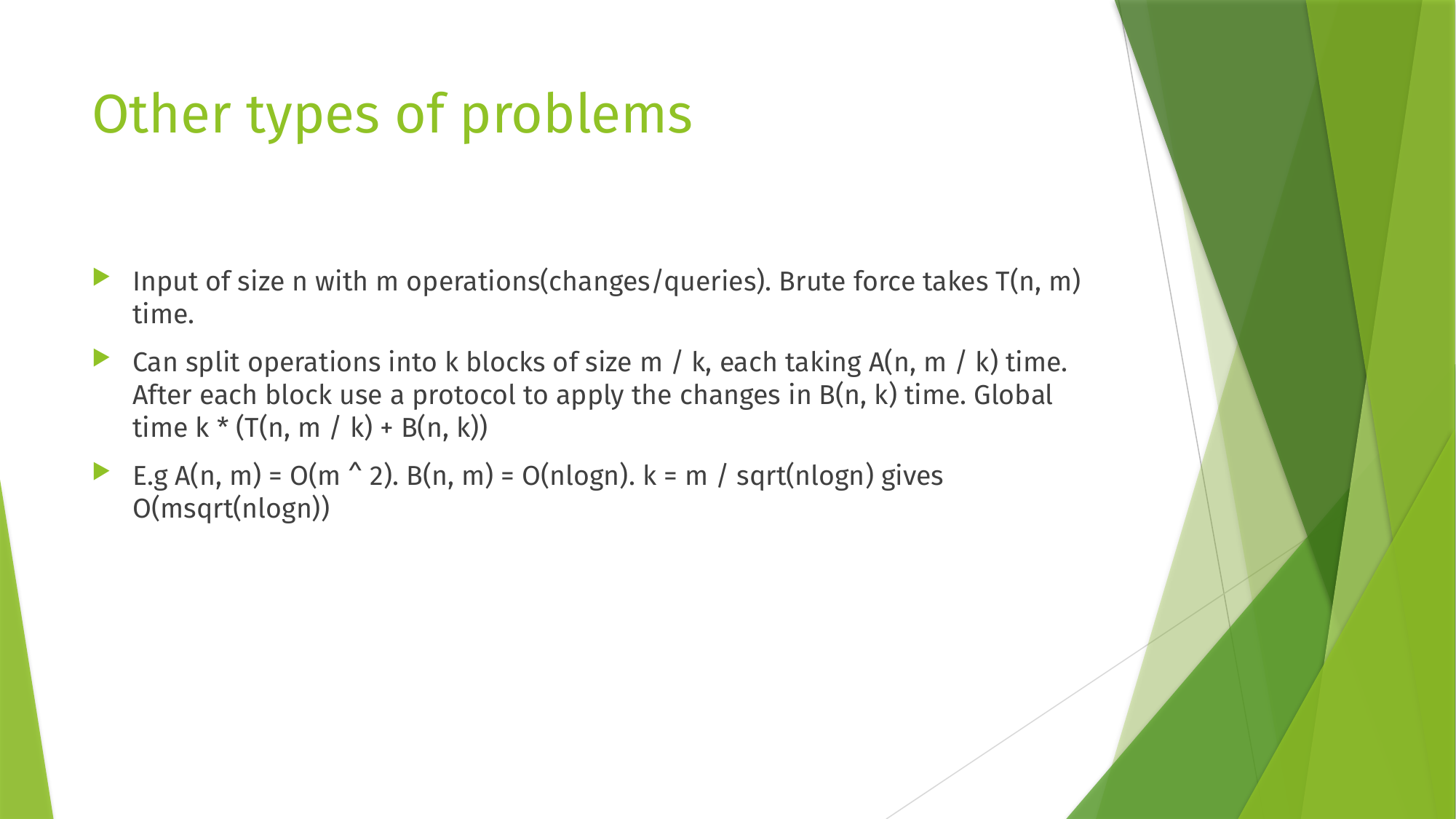

# Other types of problems
Input of size n with m operations(changes/queries). Brute force takes T(n, m) time.
Can split operations into k blocks of size m / k, each taking A(n, m / k) time. After each block use a protocol to apply the changes in B(n, k) time. Global time k * (T(n, m / k) + B(n, k))
E.g A(n, m) = O(m ^ 2). B(n, m) = O(nlogn). k = m / sqrt(nlogn) gives O(msqrt(nlogn))